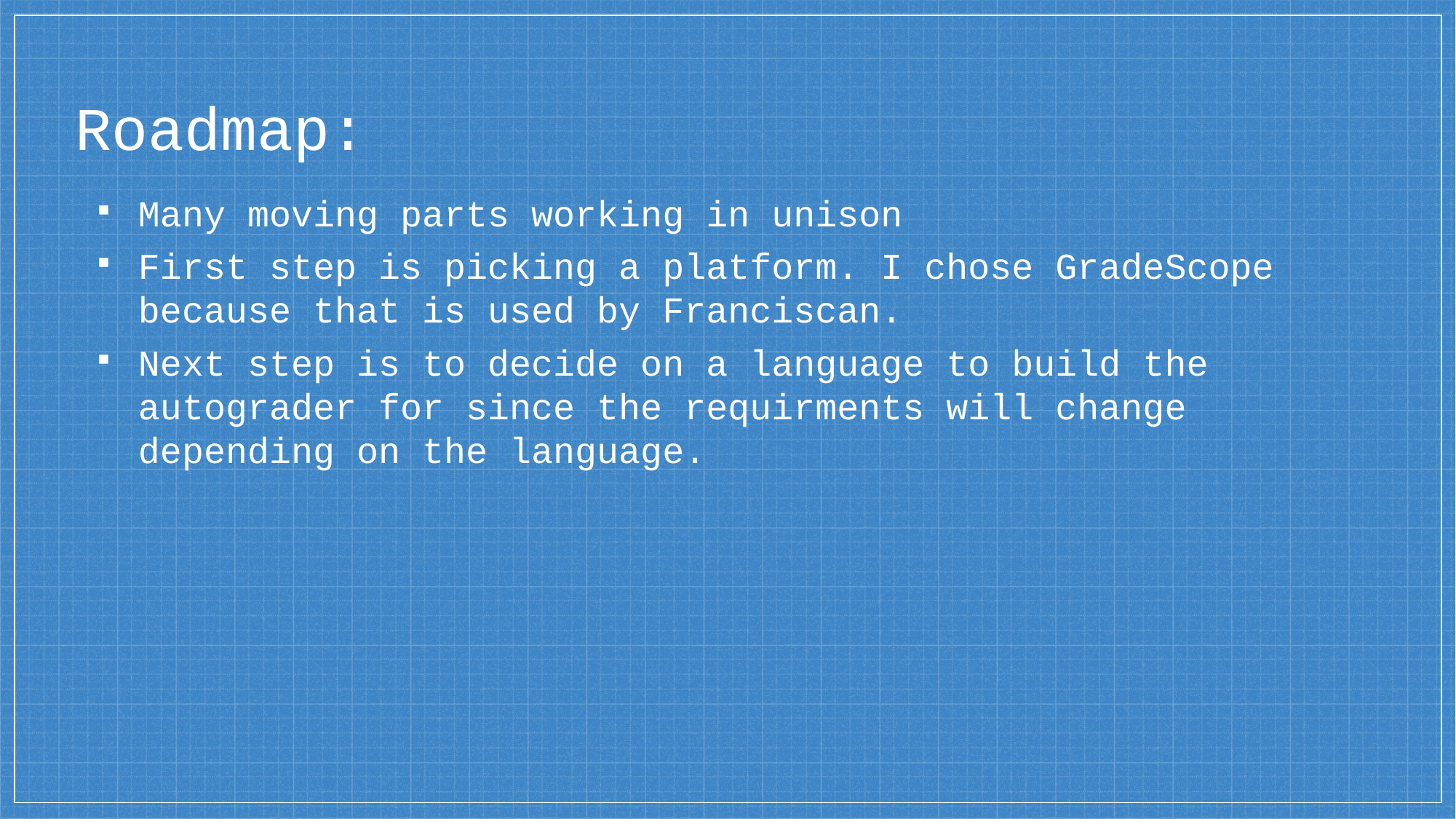

# Roadmap:
Many moving parts working in unison
First step is picking a platform. I chose GradeScope because that is used by Franciscan.
Next step is to decide on a language to build the autograder for since the requirments will change depending on the language.